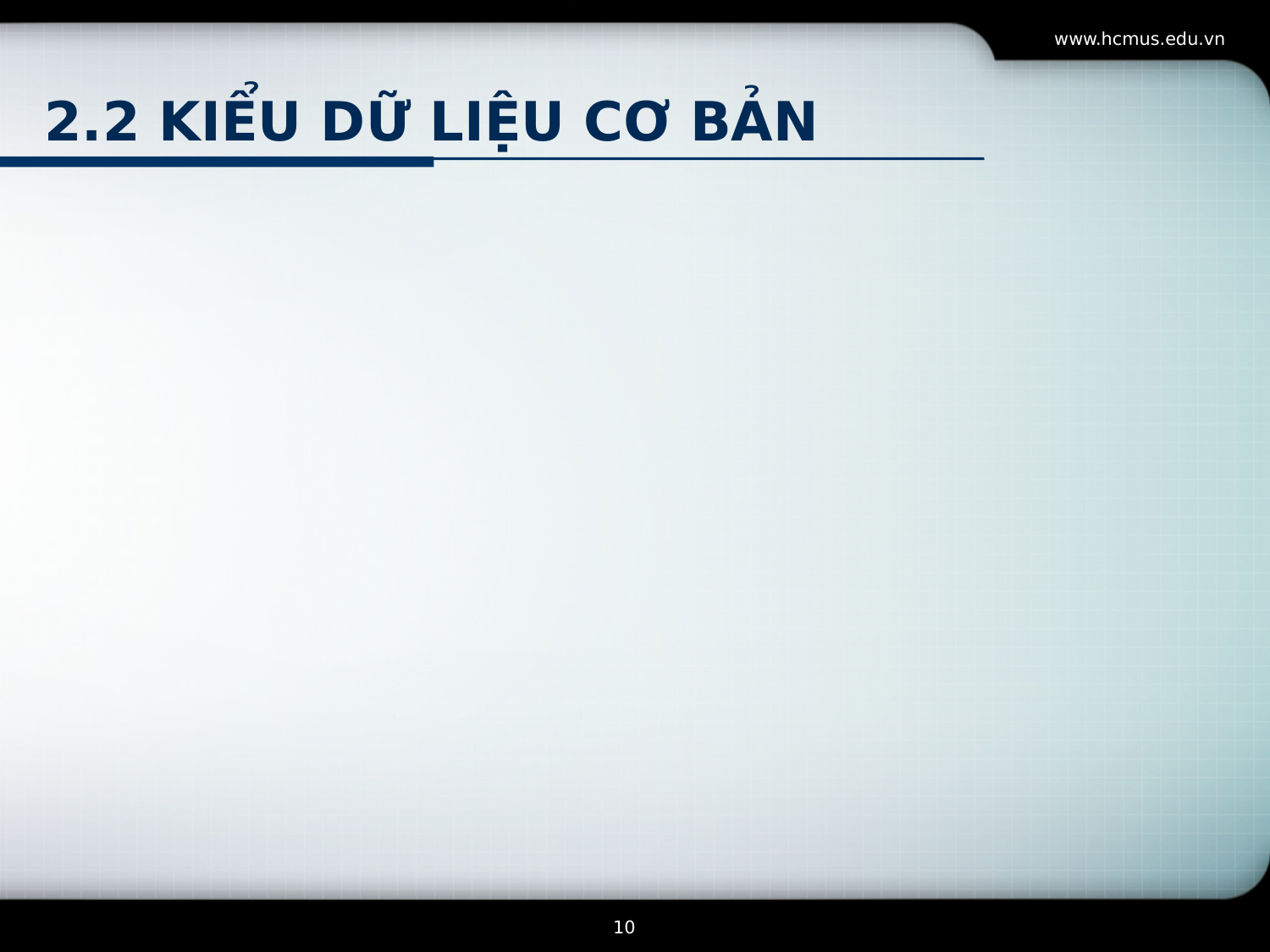

www.hcmus.edu.vn
# 2.2 kiểu dữ liệu cơ bản

10